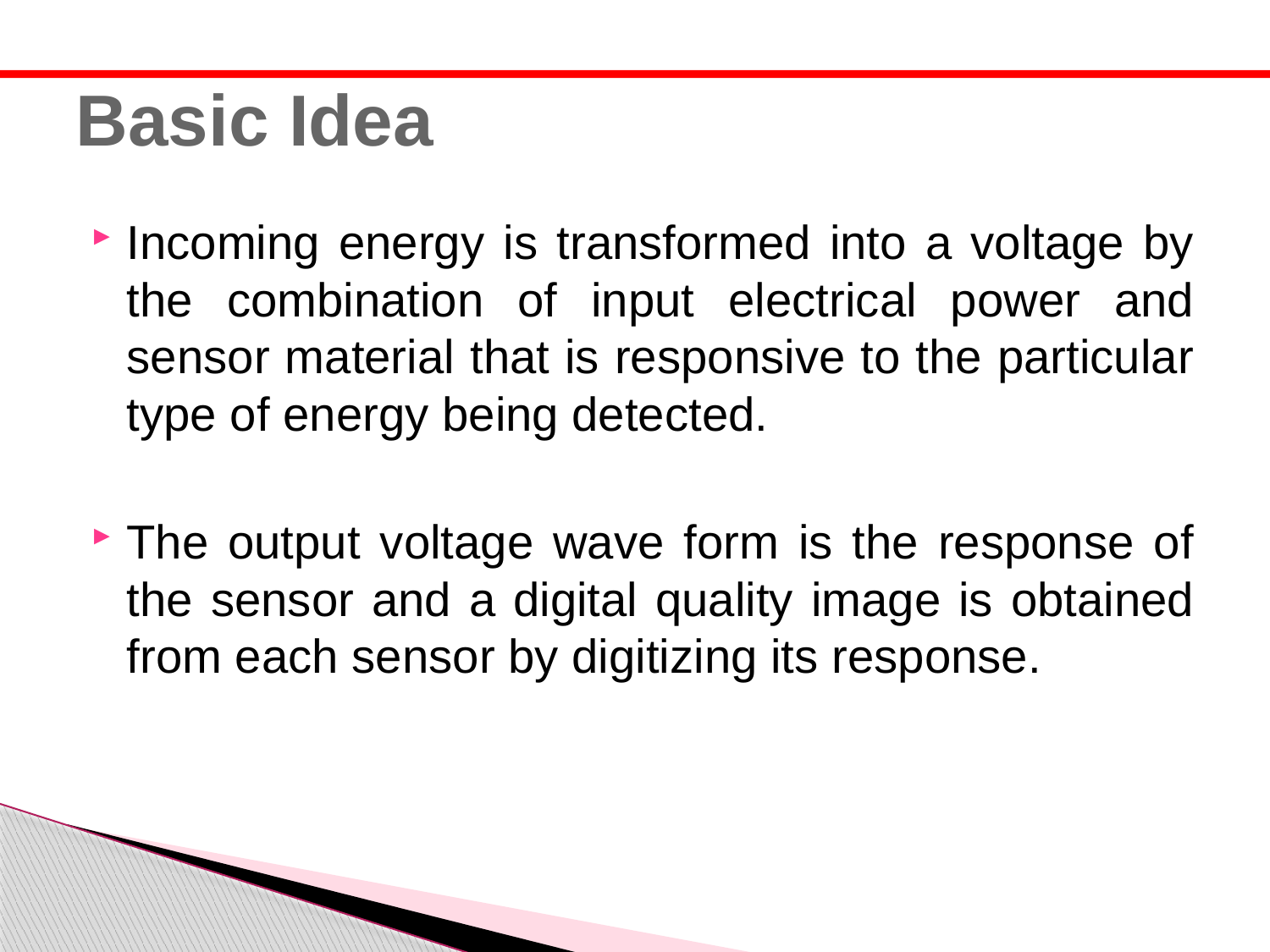

# Basic Idea
Incoming energy is transformed into a voltage by the combination of input electrical power and sensor material that is responsive to the particular type of energy being detected.

The output voltage wave form is the response of the sensor and a digital quality image is obtained from each sensor by digitizing its response.